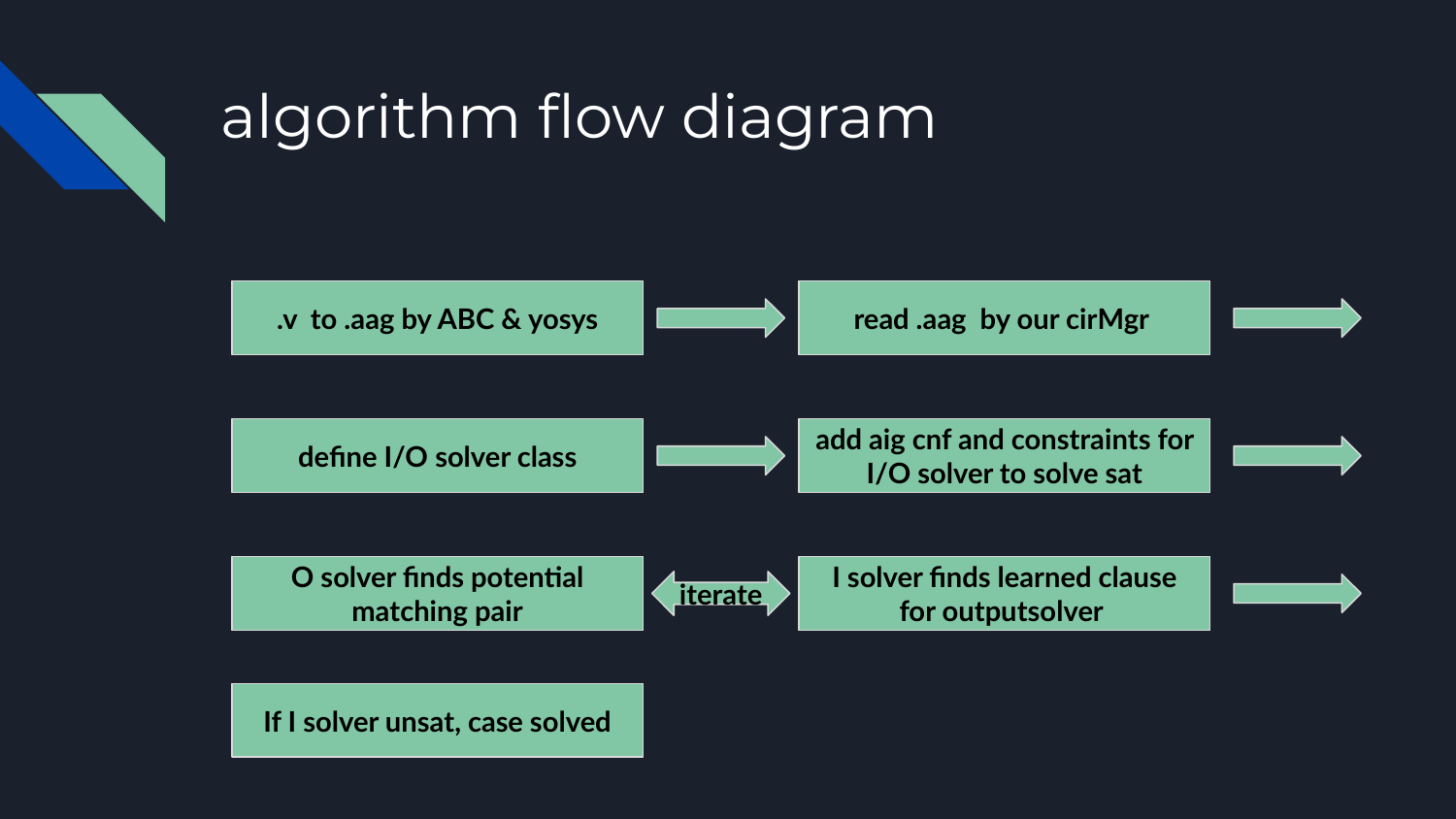

# algorithm flow diagram

.v  to .aag by ABC & yosys
read .aag  by our cirMgr

define I/O solver class
add aig cnf and constraints for I/O solver to solve sat

O solver finds potential matching pair
I solver finds learned clause for outputsolver
iterate

If I solver unsat, case solved